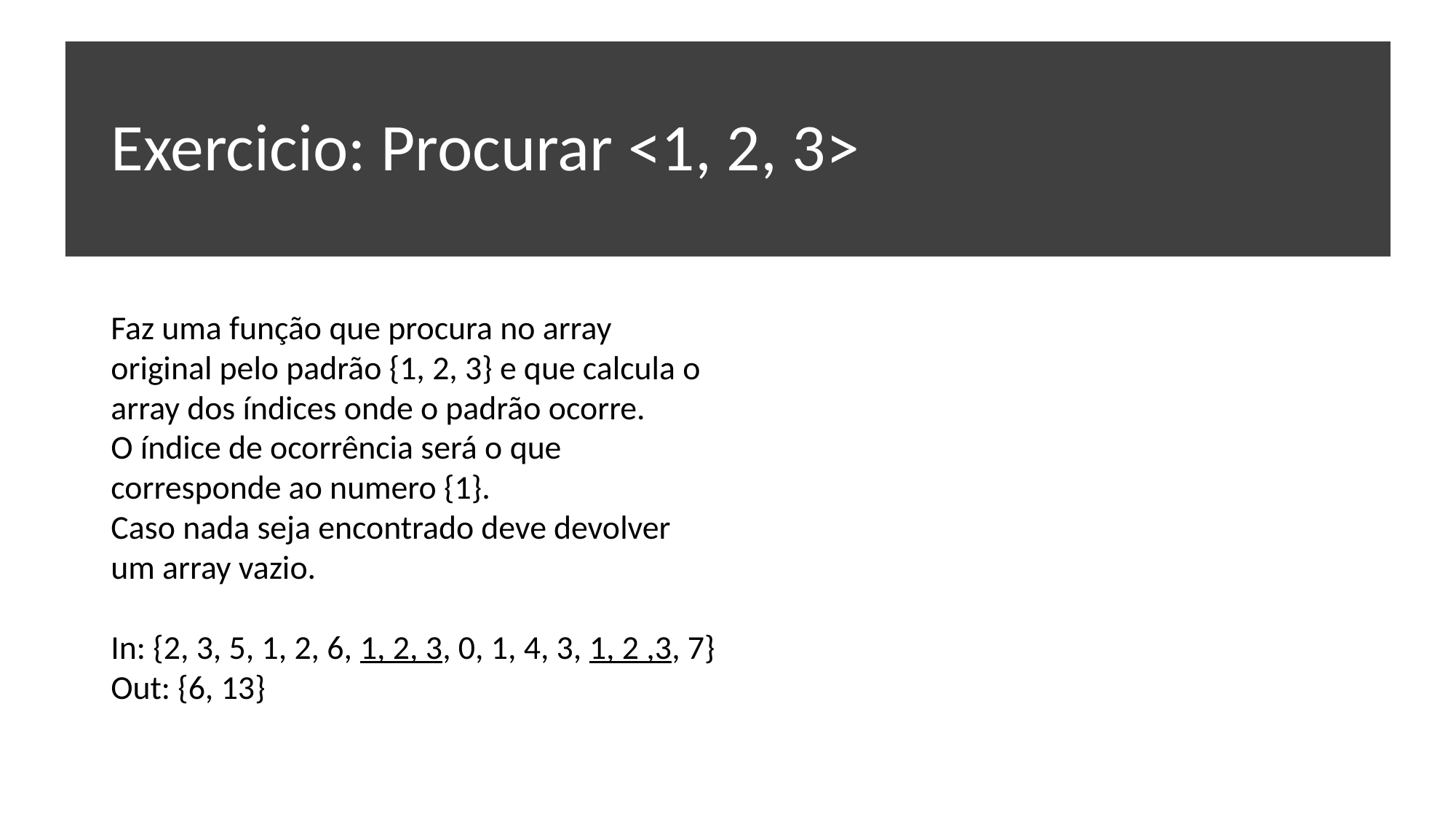

# Exercicio: Procurar <1, 2, 3>
Faz uma função que procura no array original pelo padrão {1, 2, 3} e que calcula o array dos índices onde o padrão ocorre.
O índice de ocorrência será o que corresponde ao numero {1}.
Caso nada seja encontrado deve devolver um array vazio.

In: {2, 3, 5, 1, 2, 6, 1, 2, 3, 0, 1, 4, 3, 1, 2 ,3, 7}
Out: {6, 13}